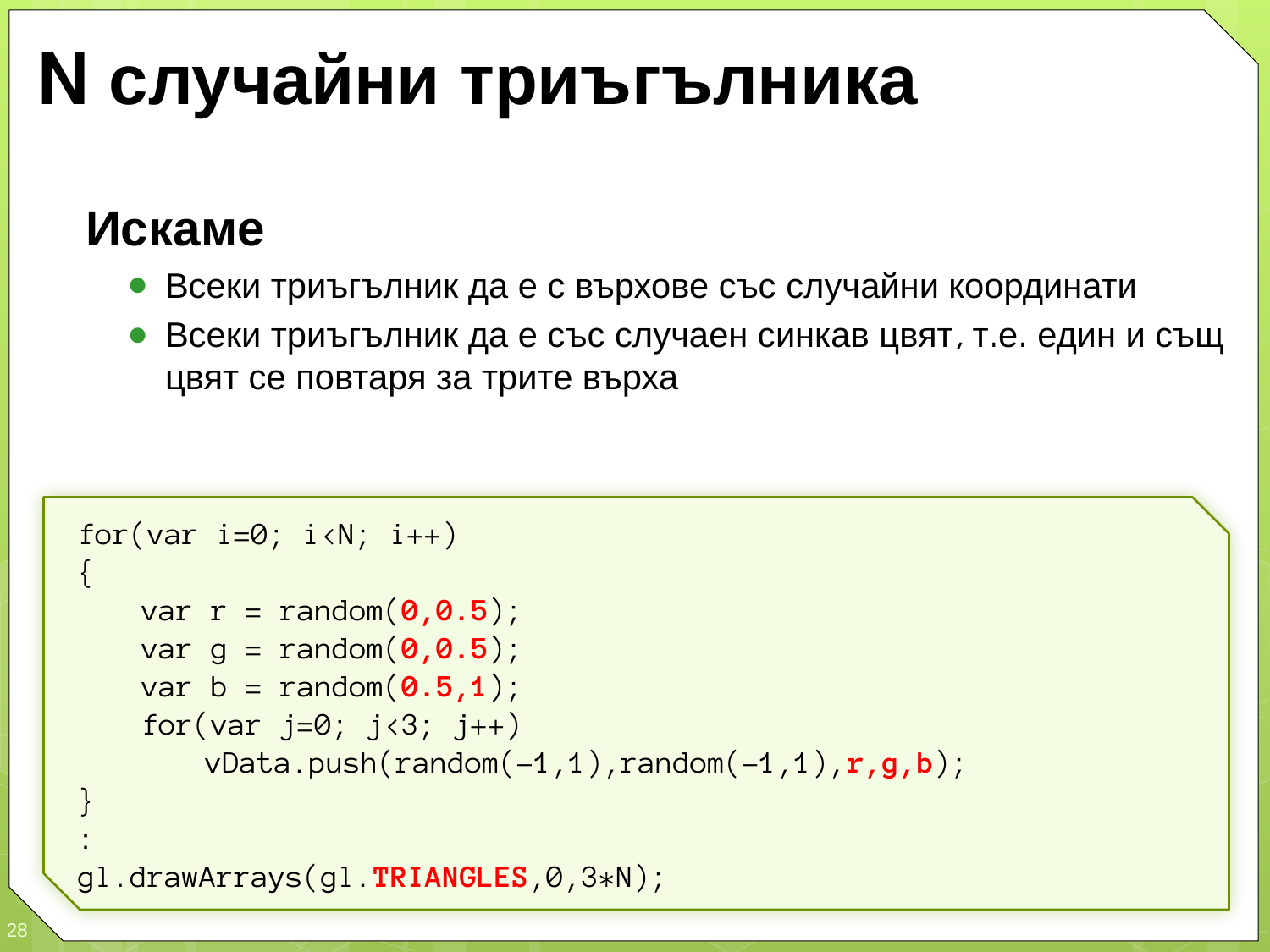

# N случайни триъгълника
Искаме
Всеки триъгълник да е с върхове със случайни координати
Всеки триъгълник да е със случаен синкав цвят, т.е. един и същ цвят се повтаря за трите върха
for(var i=0; i<N; i++)
{
	var r = random(0,0.5);
	var g = random(0,0.5);
	var b = random(0.5,1);
	for(var j=0; j<3; j++)
		vData.push(random(-1,1),random(-1,1),r,g,b);
}
:
gl.drawArrays(gl.TRIANGLES,0,3*N);